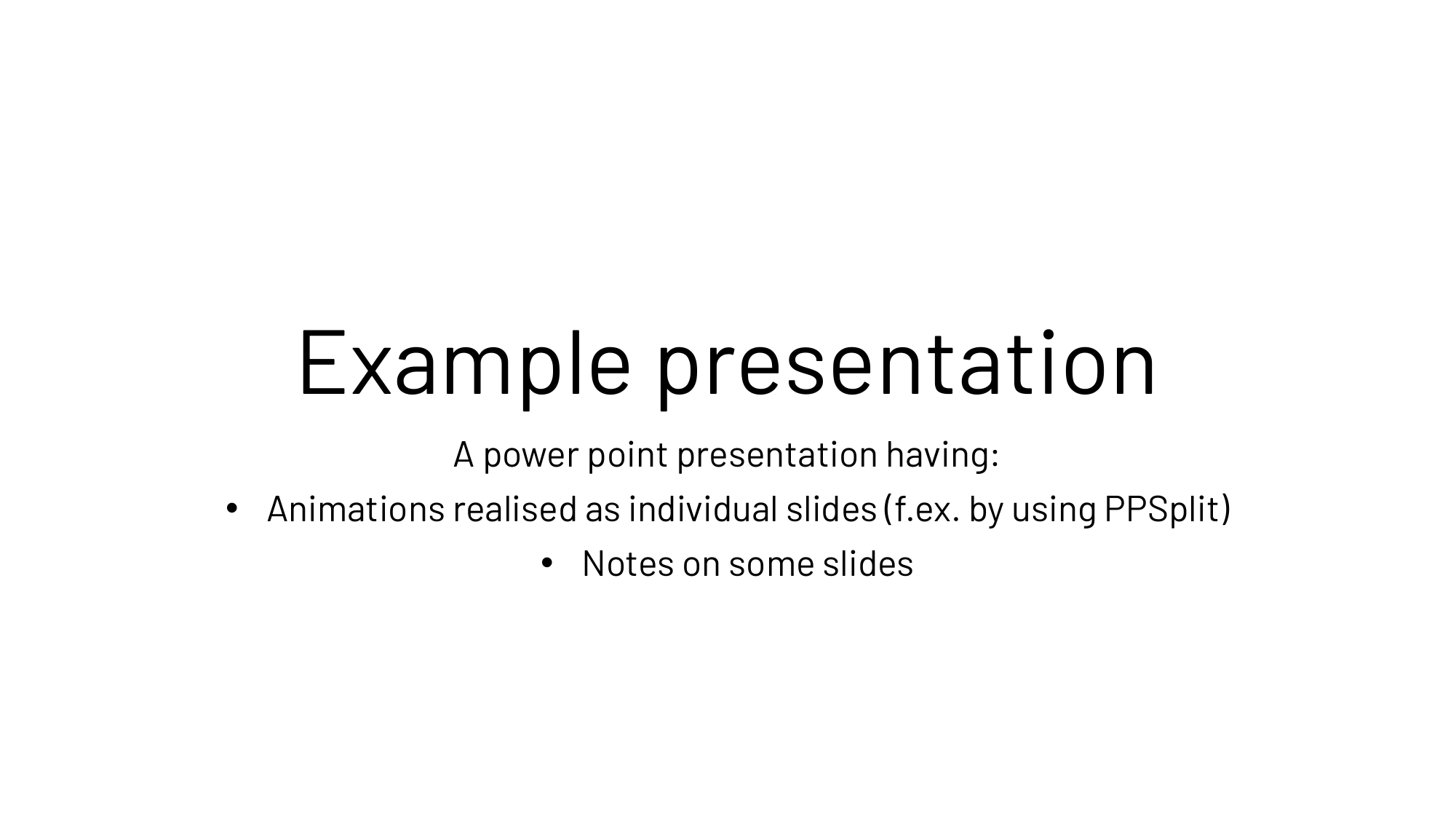

# Example presentation
A power point presentation having:
Animations realised as individual slides (f.ex. by using PPSplit)
Notes on some slides